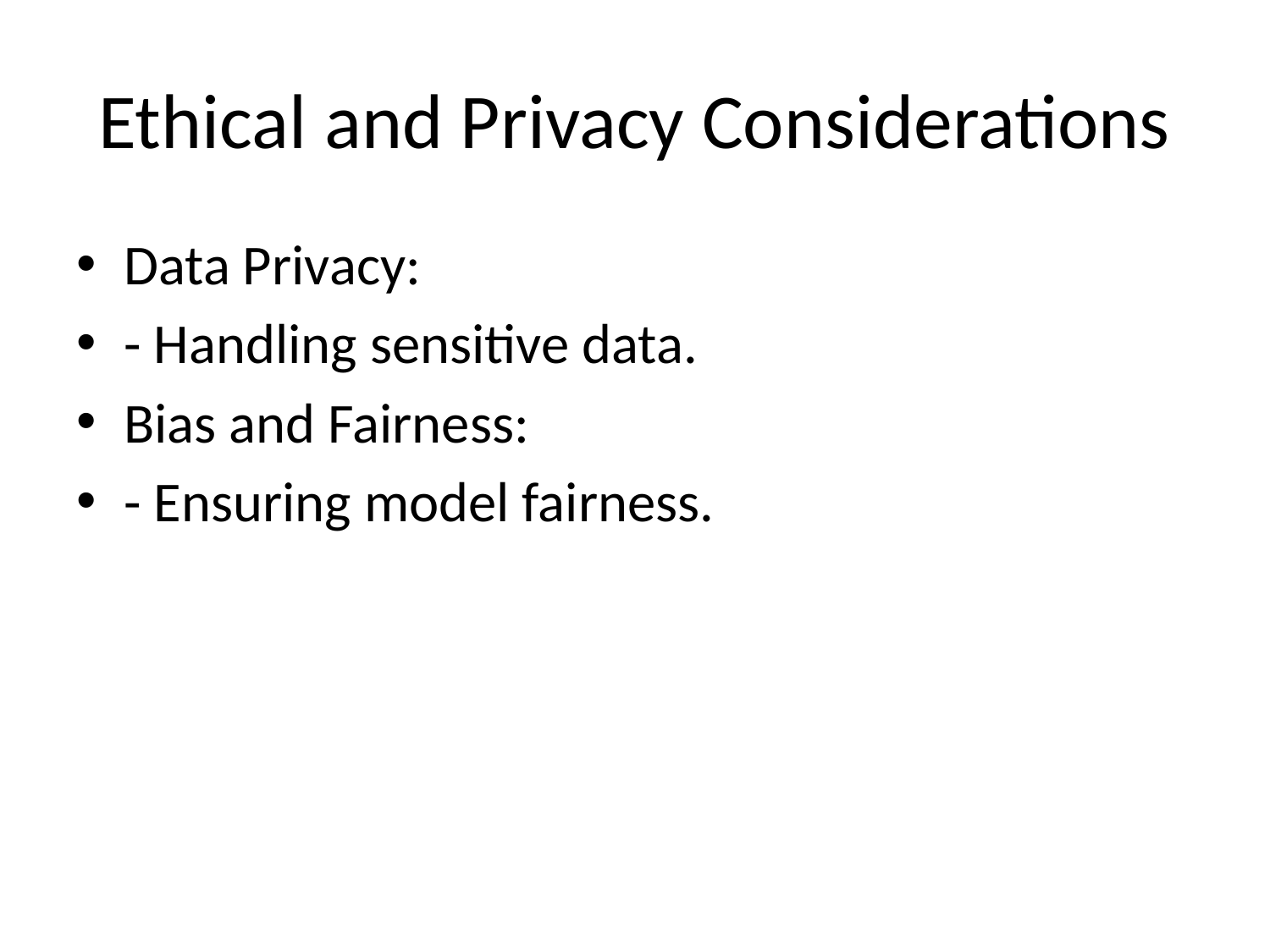

# Ethical and Privacy Considerations
Data Privacy:
- Handling sensitive data.
Bias and Fairness:
- Ensuring model fairness.